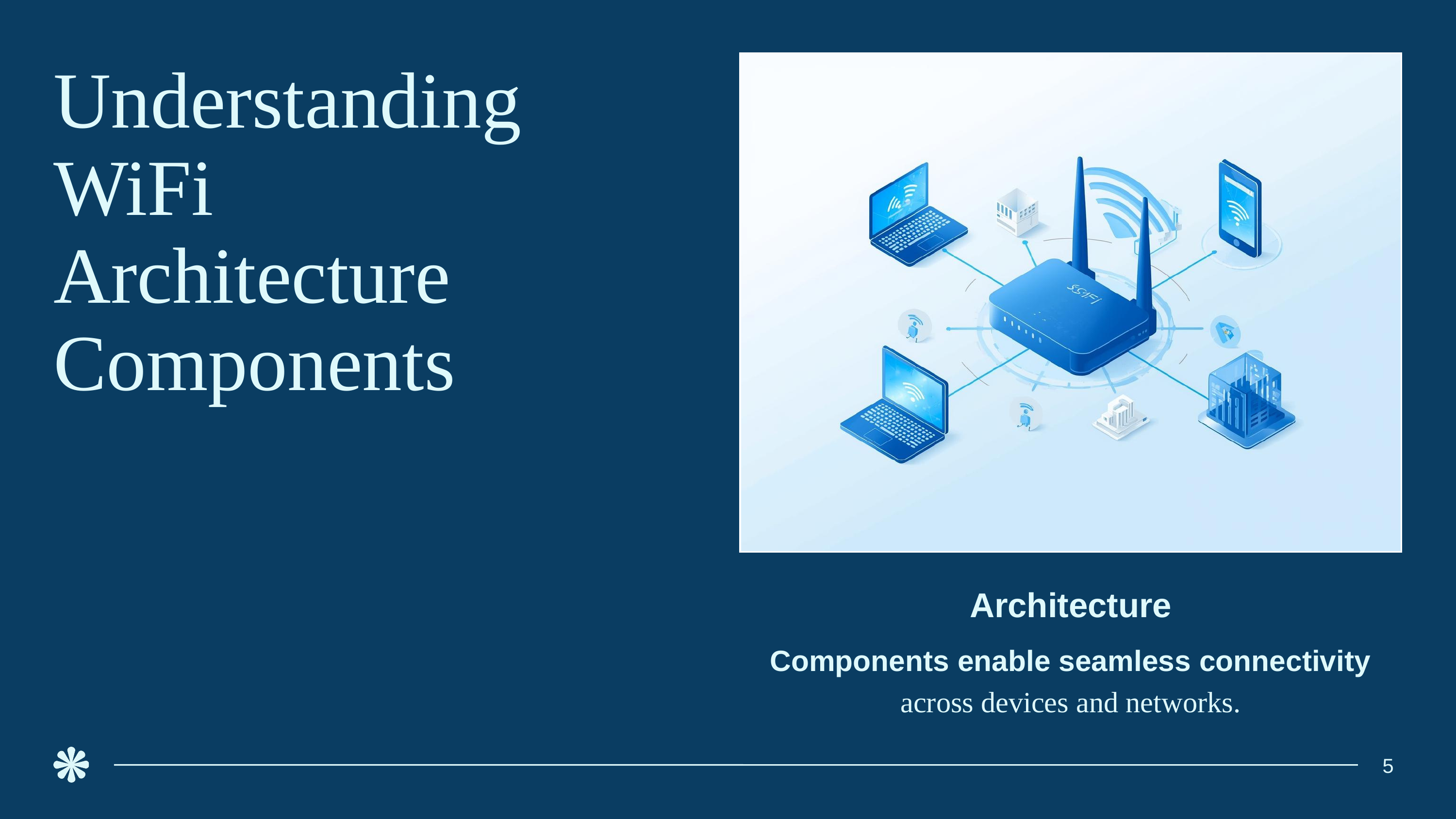

Understanding WiFi Architecture Components
Architecture
Components enable seamless connectivity across devices and networks.

5